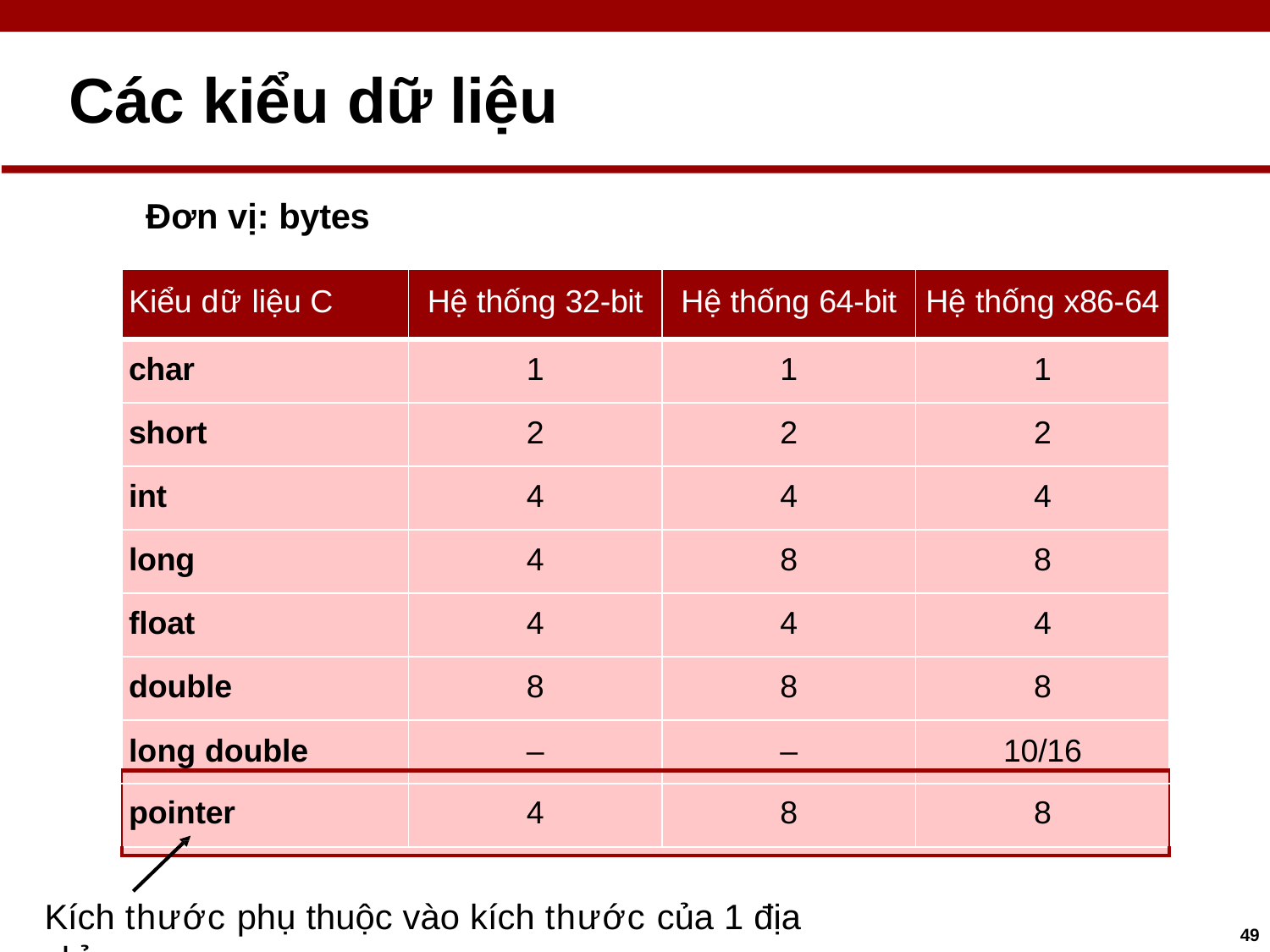

# Các kiểu dữ liệu

Đơn vị: bytes
| Kiểu dữ liệu C | Hệ thống 32-bit | Hệ thống 64-bit | Hệ thống x86-64 |
| --- | --- | --- | --- |
| char | 1 | 1 | 1 |
| short | 2 | 2 | 2 |
| int | 4 | 4 | 4 |
| long | 4 | 8 | 8 |
| float | 4 | 4 | 4 |
| double | 8 | 8 | 8 |
| long double | – | – | 10/16 |
|  |  |  |  |
| pointer | 4 | 8 | 8 |
|  |  |  |  |

Kích thước phụ thuộc vào kích thước của 1 địa chỉ
49